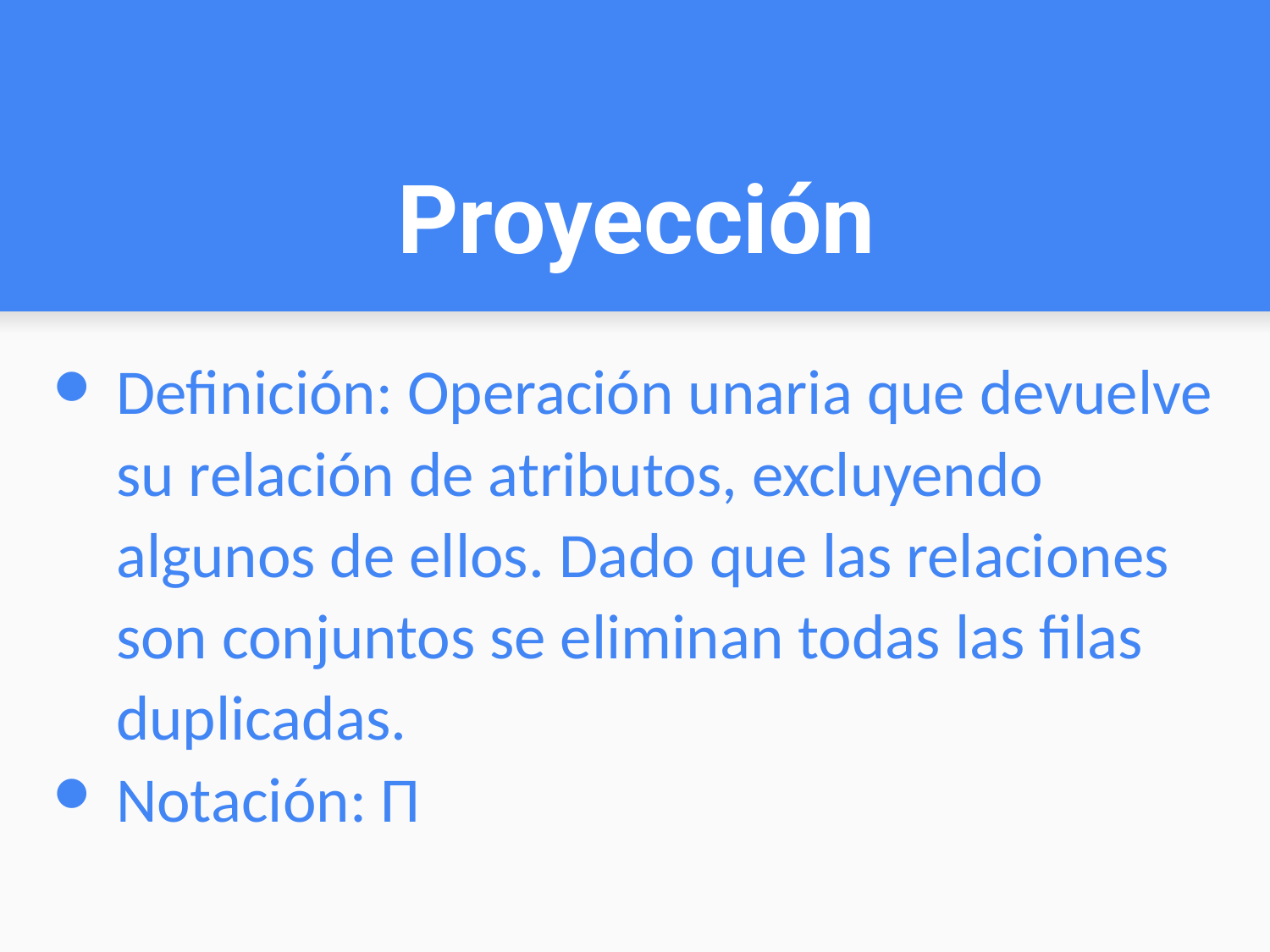

# Proyección
Definición: Operación unaria que devuelve su relación de atributos, excluyendo algunos de ellos. Dado que las relaciones son conjuntos se eliminan todas las filas duplicadas.
Notación: Π